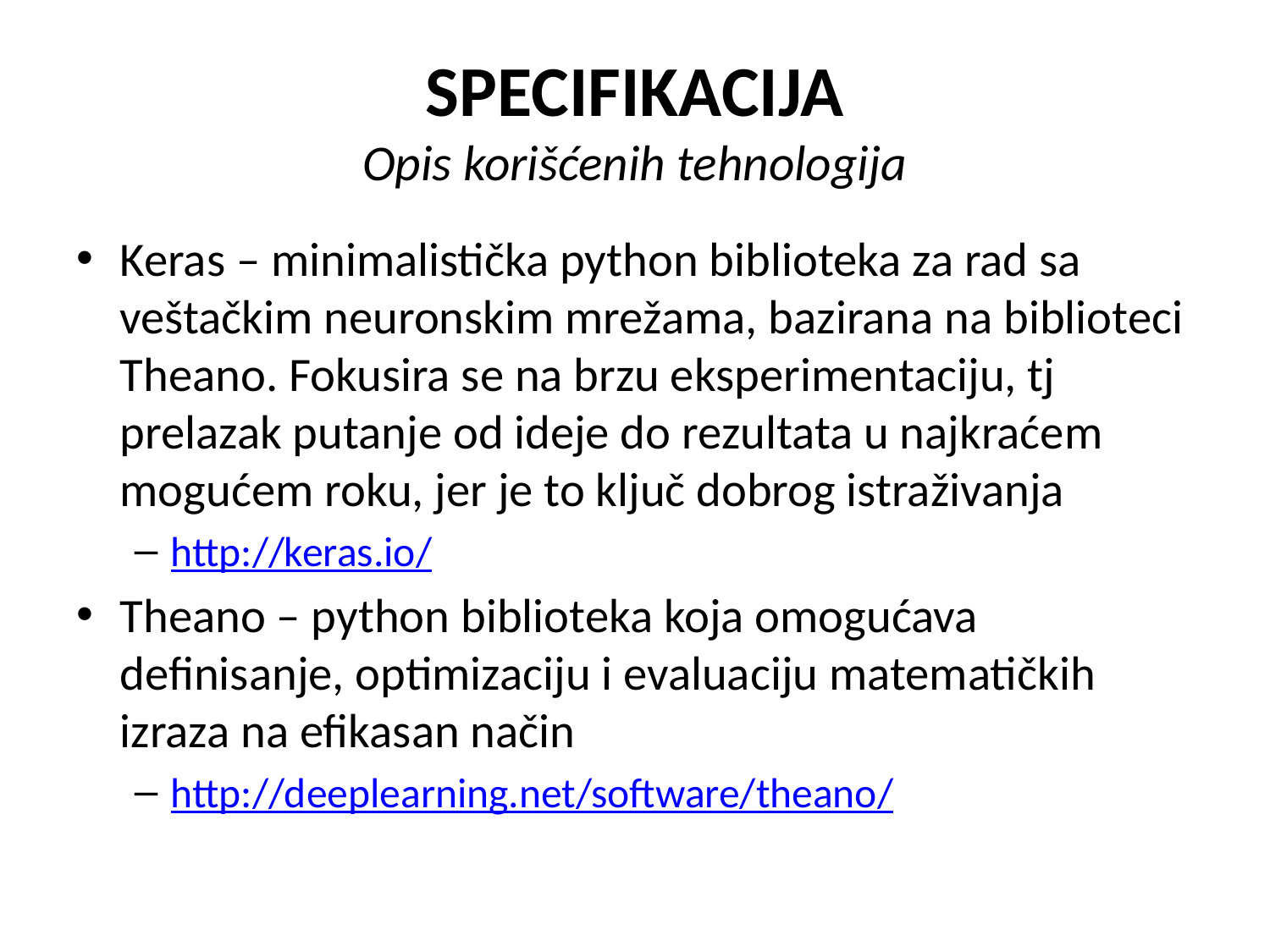

# SPECIFIKACIJA Opis korišćenih tehnologija
Keras – minimalistička python biblioteka za rad sa veštačkim neuronskim mrežama, bazirana na biblioteci Theano. Fokusira se na brzu eksperimentaciju, tj prelazak putanje od ideje do rezultata u najkraćem mogućem roku, jer je to ključ dobrog istraživanja
http://keras.io/
Theano – python biblioteka koja omogućava definisanje, optimizaciju i evaluaciju matematičkih izraza na efikasan način
http://deeplearning.net/software/theano/